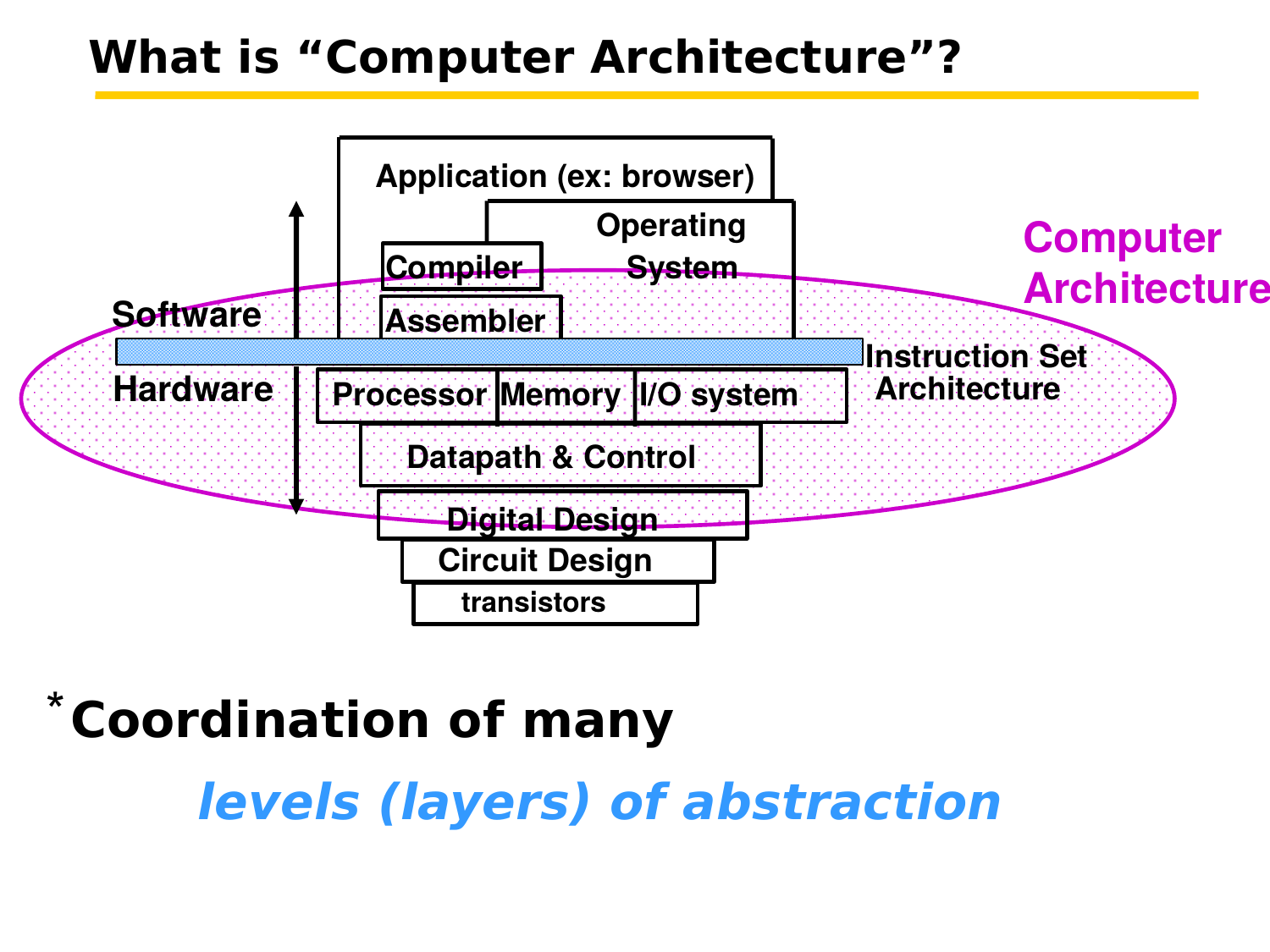

What is “Computer Architecture”?

Application (ex: browser)

Operating

Computer
Architecture

Compiler

System
Software

Assembler

Instruction Set
 Architecture
Hardware

Processor
Memory

I/O system

Datapath & Control

Digital Design
Circuit Design

transistors

Coordination of many
		levels (layers) of abstraction